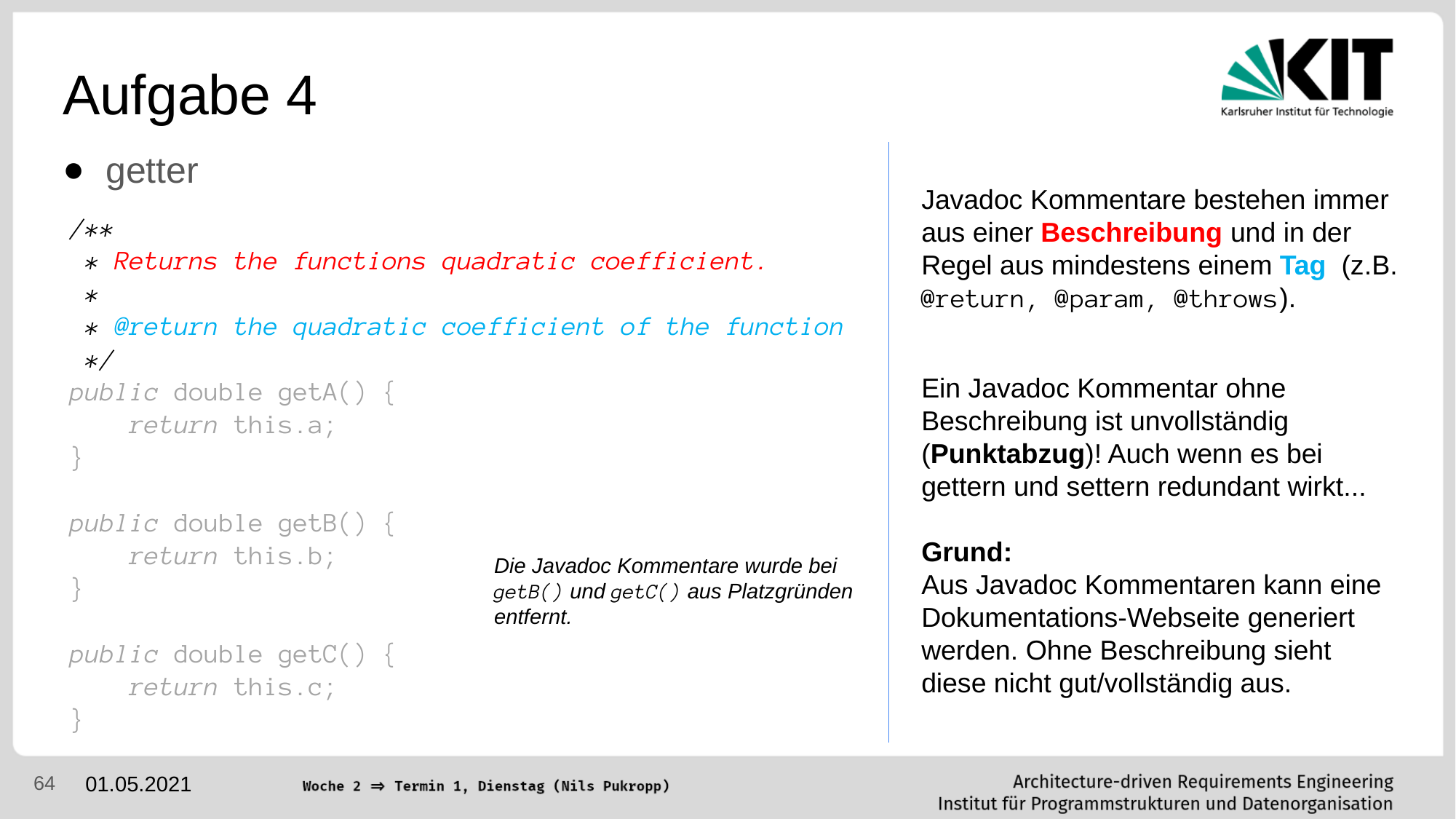

# Aufgabe 4
getter
Javadoc Kommentare bestehen immer aus einer Beschreibung und in der Regel aus mindestens einem Tag  (z.B. @return, @param, @throws).
/**
 * Returns the functions quadratic coefficient.
 *
 * @return the quadratic coefficient of the function
 */
public double getA() {
    return this.a;
}
public double getB() {
    return this.b;
}
public double getC() {
    return this.c;
}

Ein Javadoc Kommentar ohne Beschreibung ist unvollständig (Punktabzug)! Auch wenn es bei gettern und settern redundant wirkt...

Grund:
Aus Javadoc Kommentaren kann eine Dokumentations-Webseite generiert werden. Ohne Beschreibung sieht diese nicht gut/vollständig aus.
Die Javadoc Kommentare wurde bei getB() und getC() aus Platzgründen entfernt.
64
01.05.2021